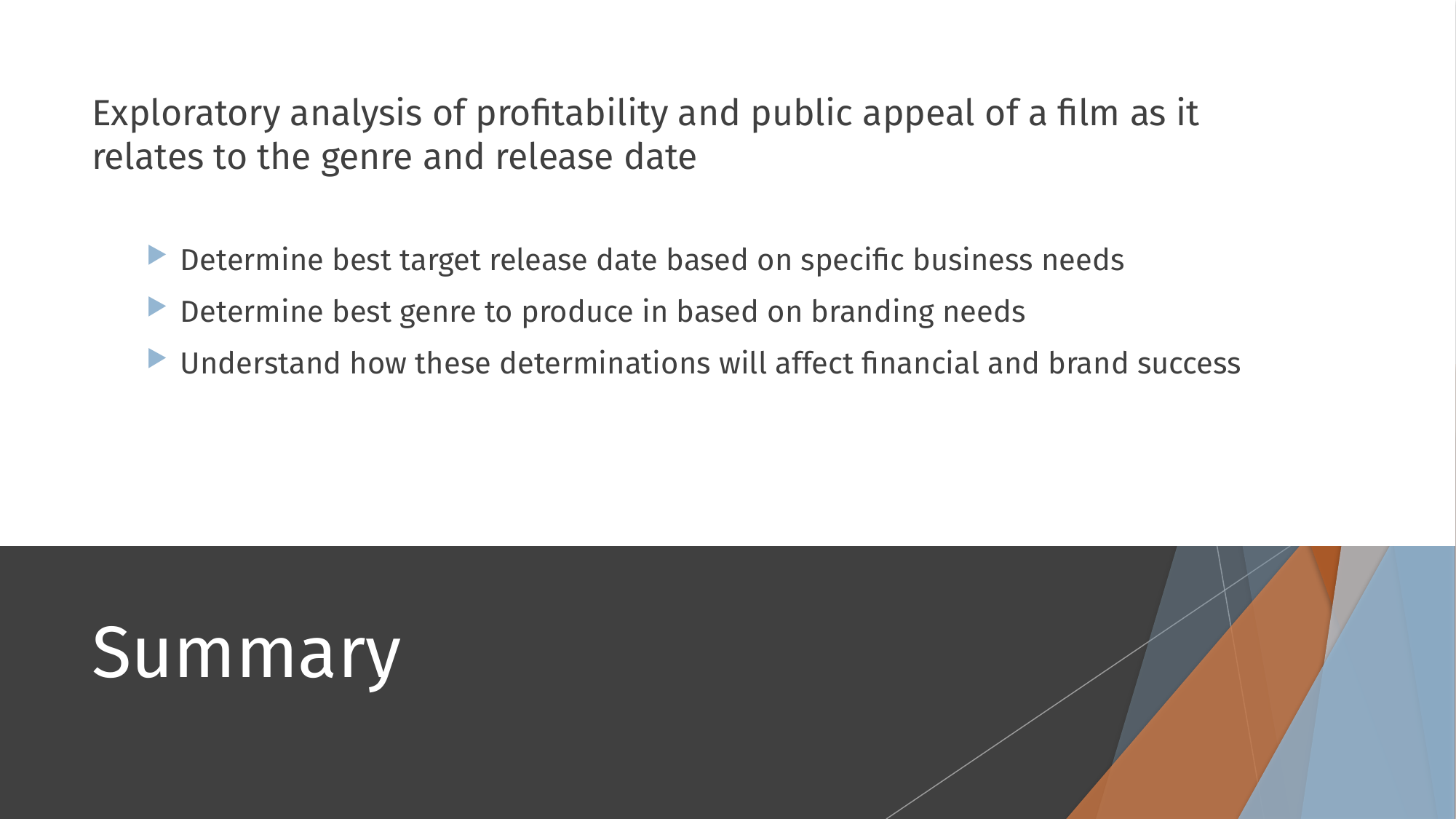

Exploratory analysis of profitability and public appeal of a film as it relates to the genre and release date

Determine best target release date based on specific business needs
Determine best genre to produce in based on branding needs
Understand how these determinations will affect financial and brand success

# Summary